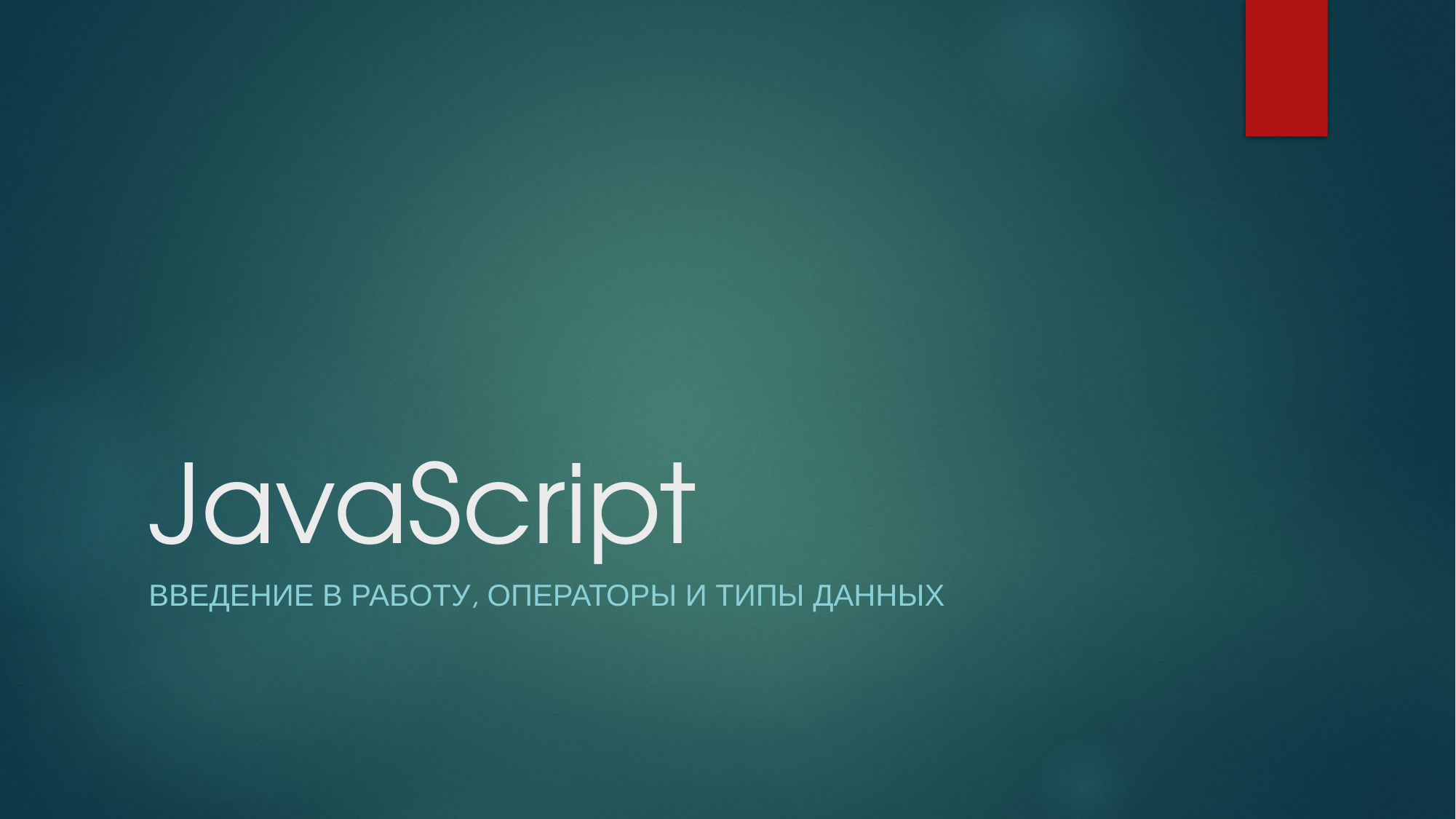

# JavaScript
ВВЕДЕНИЕ В РАБОТУ, Операторы и типы данных